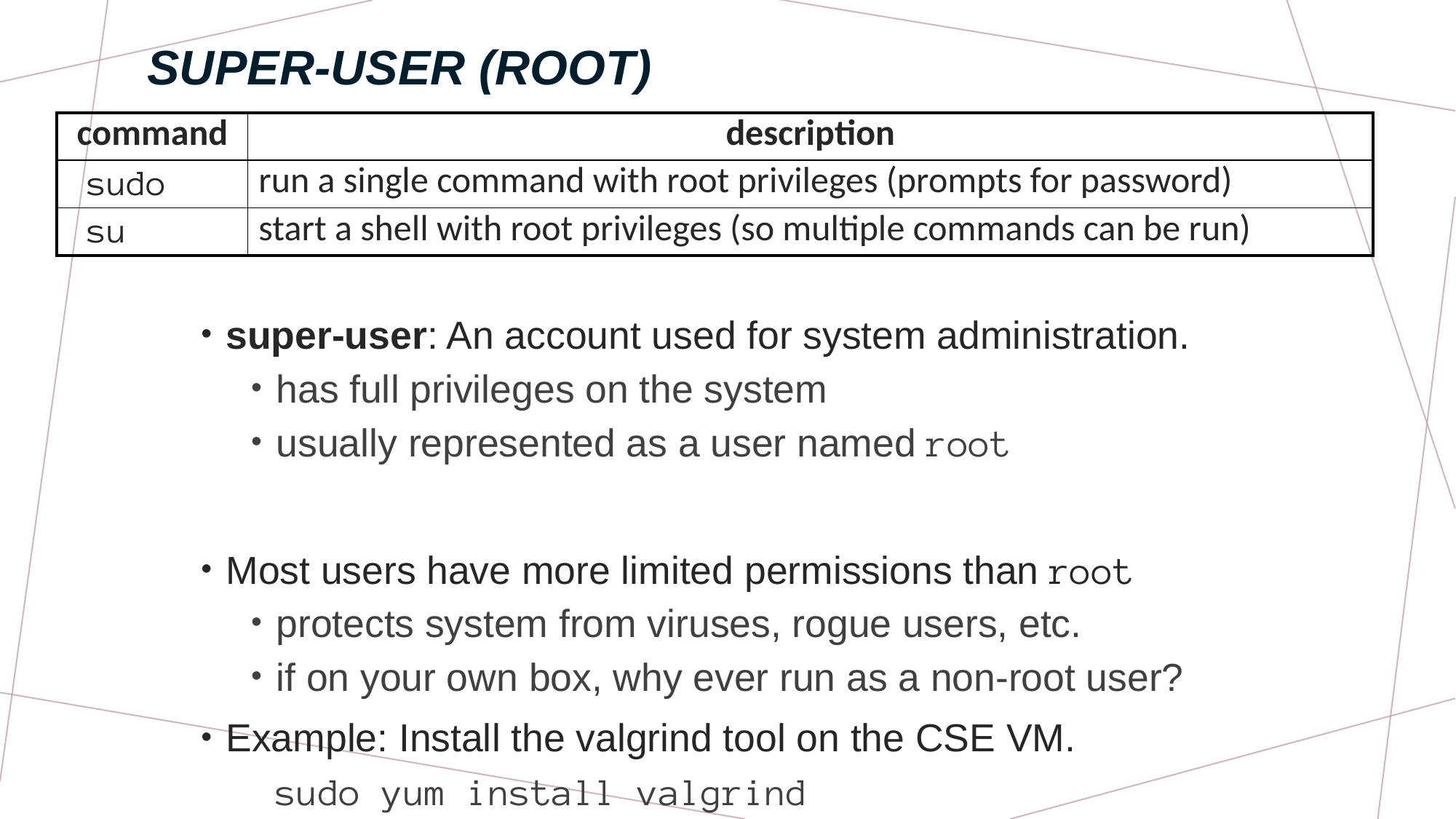

# Super-user (root)
| command | description |
| --- | --- |
| sudo | run a single command with root privileges (prompts for password) |
| su | start a shell with root privileges (so multiple commands can be run) |

super-user: An account used for system administration.
has full privileges on the system
usually represented as a user named root

Most users have more limited permissions than root
protects system from viruses, rogue users, etc.
if on your own box, why ever run as a non-root user?
Example: Install the valgrind tool on the CSE VM.
	sudo yum install valgrind